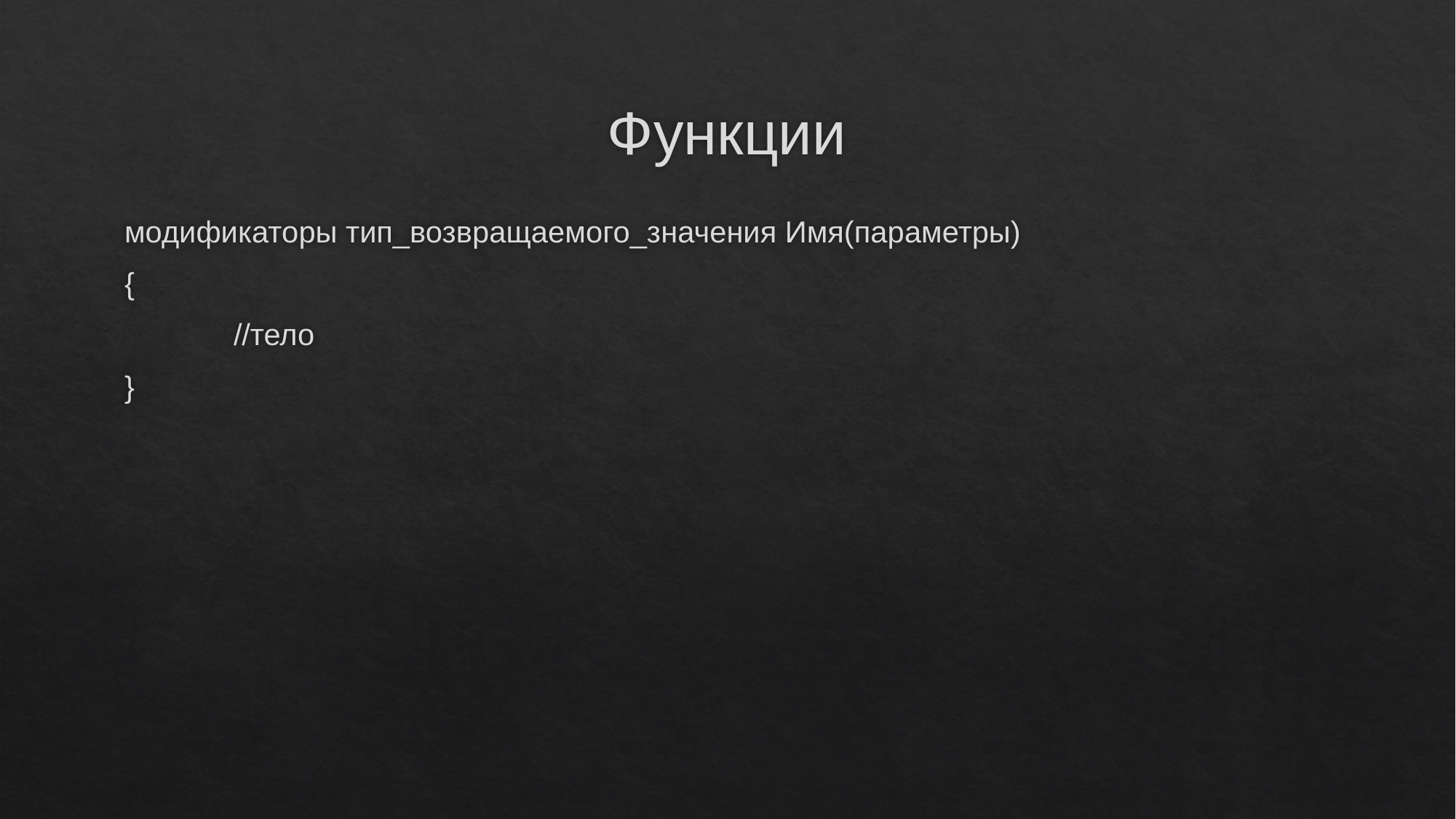

# Функции
модификаторы тип_возвращаемого_значения Имя(параметры)
{
	//тело
}